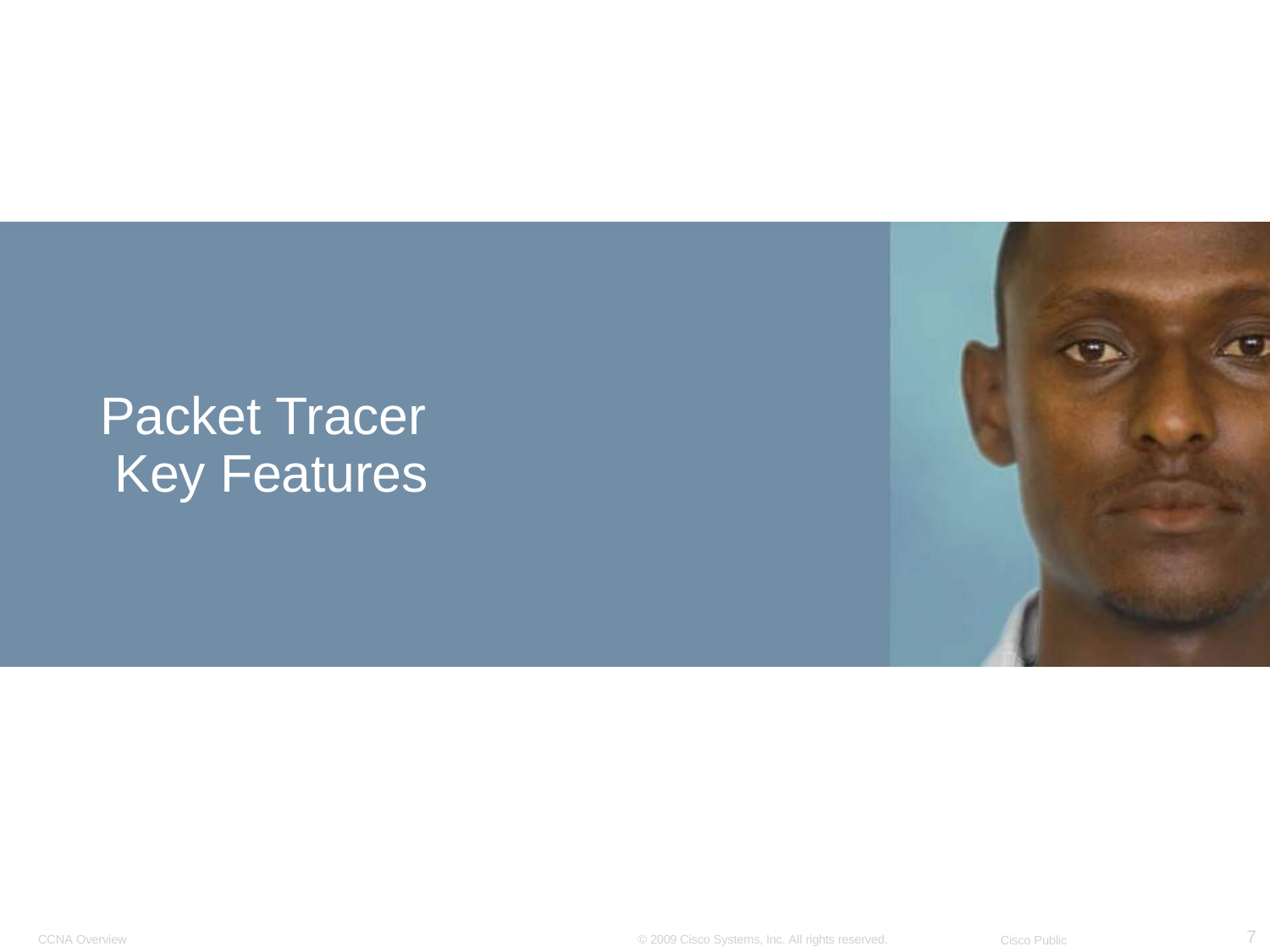

# Packet Tracer  Key Features
7
CCNA Overview
© 2009 Cisco Systems, Inc. All rights reserved.
Cisco Public